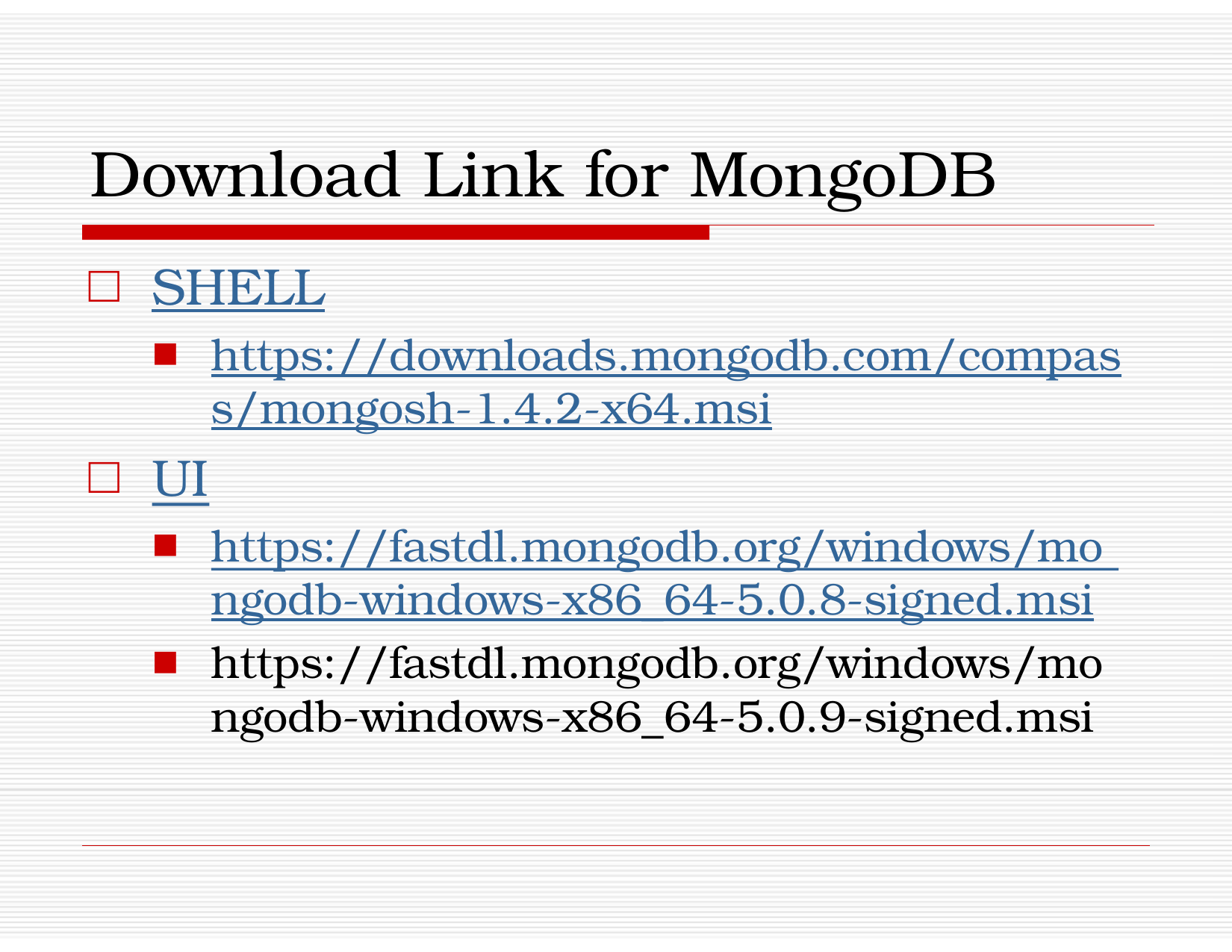

# Download Link for MongoDB
SHELL
https://downloads.mongodb.com/compas s/mongosh-1.4.2-x64.msi
UI
https://fastdl.mongodb.org/windows/mo ngodb-windows-x86_64-5.0.8-signed.msi
https://fastdl.mongodb.org/windows/mo ngodb-windows-x86_64-5.0.9-signed.msi